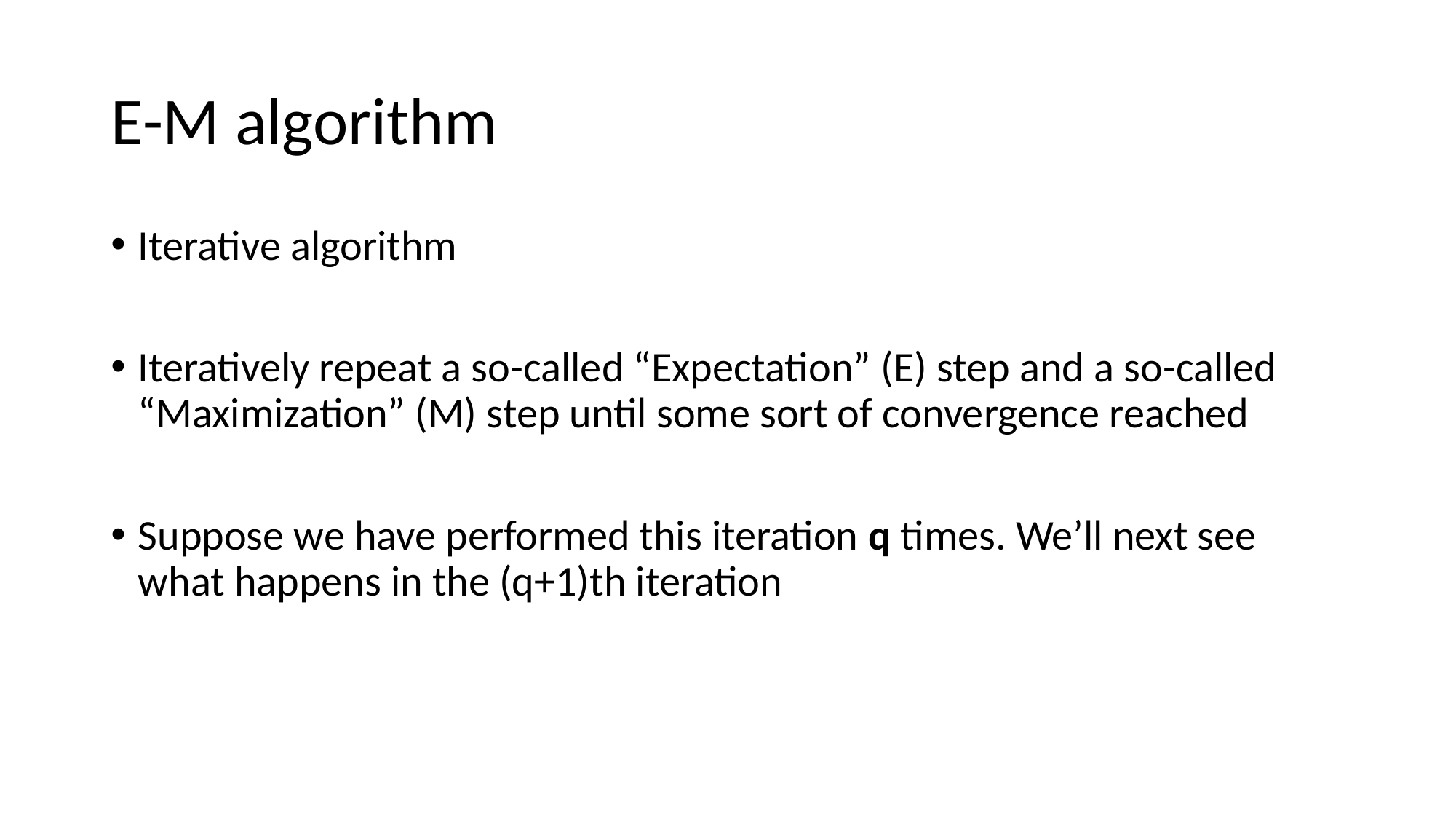

# E-M algorithm
Iterative algorithm

Iteratively repeat a so-called “Expectation” (E) step and a so-called “Maximization” (M) step until some sort of convergence reached

Suppose we have performed this iteration q times. We’ll next see what happens in the (q+1)th iteration